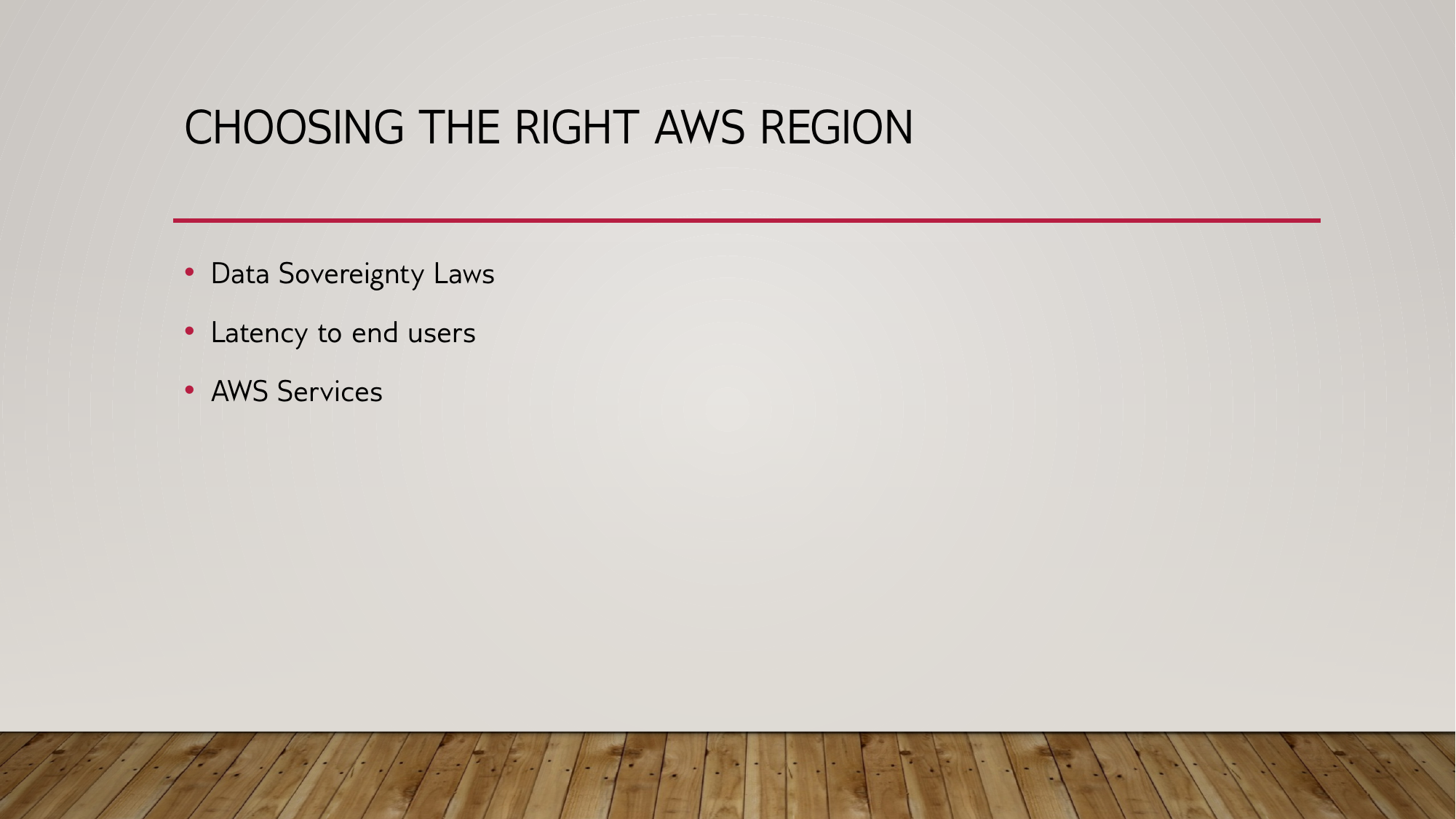

# Choosing the right AWS Region
Data Sovereignty Laws
Latency to end users
AWS Services